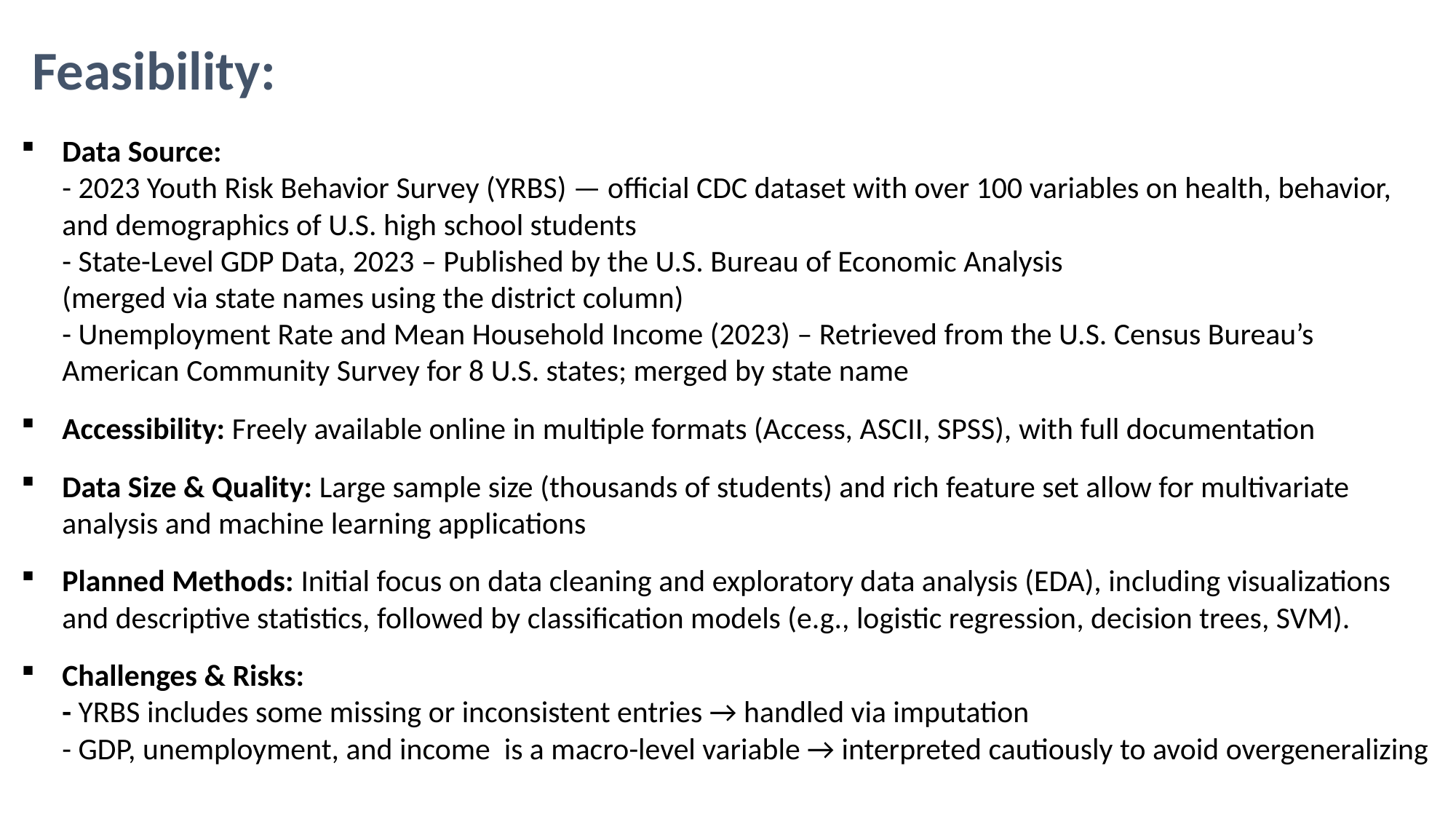

Feasibility:
Data Source:
- 2023 Youth Risk Behavior Survey (YRBS) — official CDC dataset with over 100 variables on health, behavior, and demographics of U.S. high school students
- State-Level GDP Data, 2023 – Published by the U.S. Bureau of Economic Analysis
(merged via state names using the district column)
- Unemployment Rate and Mean Household Income (2023) – Retrieved from the U.S. Census Bureau’s American Community Survey for 8 U.S. states; merged by state name

Accessibility: Freely available online in multiple formats (Access, ASCII, SPSS), with full documentation

Data Size & Quality: Large sample size (thousands of students) and rich feature set allow for multivariate analysis and machine learning applications

Planned Methods: Initial focus on data cleaning and exploratory data analysis (EDA), including visualizations and descriptive statistics, followed by classification models (e.g., logistic regression, decision trees, SVM).

Challenges & Risks:
- YRBS includes some missing or inconsistent entries → handled via imputation
- GDP, unemployment, and income  is a macro-level variable → interpreted cautiously to avoid overgeneralizing